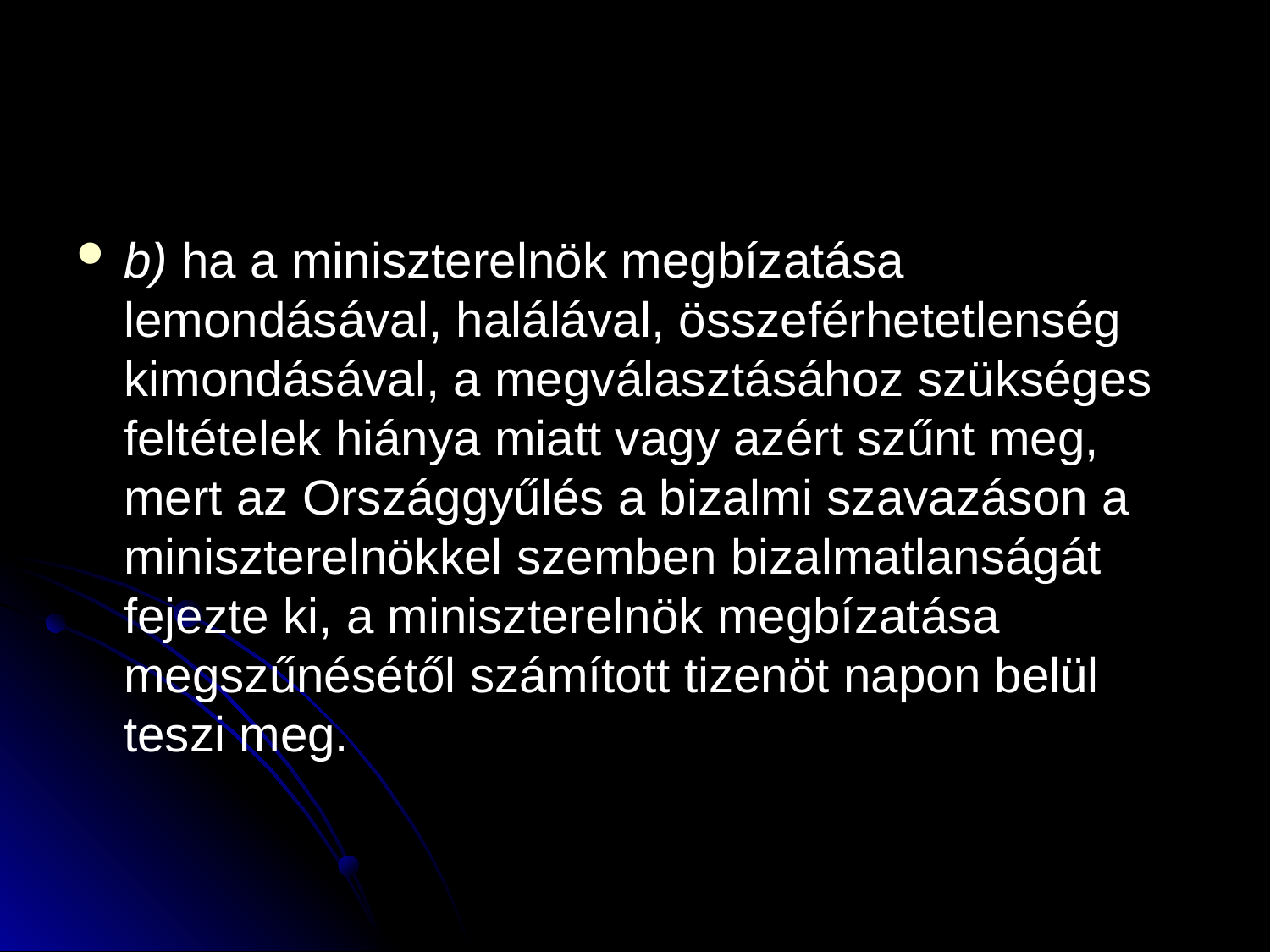

#
b) ha a miniszterelnök megbízatása lemondásával, halálával, összeférhetetlenség kimondásával, a megválasztásához szükséges feltételek hiánya miatt vagy azért szűnt meg, mert az Országgyűlés a bizalmi szavazáson a miniszterelnökkel szemben bizalmatlanságát fejezte ki, a miniszterelnök megbízatása megszűnésétől számított tizenöt napon belül teszi meg.